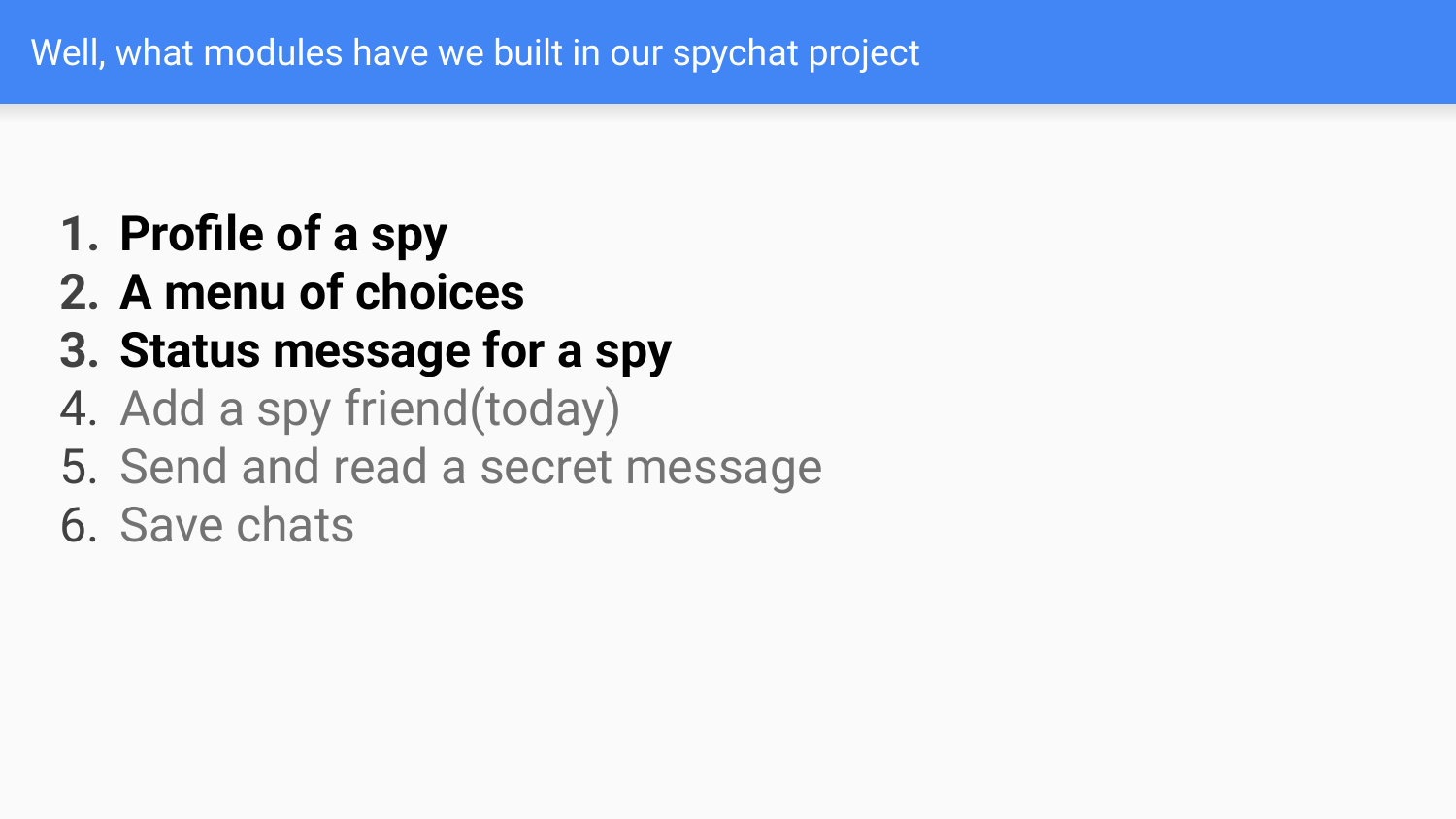

# Well, what modules have we built in our spychat project

Profile of a spy
A menu of choices
Status message for a spy
Add a spy friend(today)
Send and read a secret message
Save chats